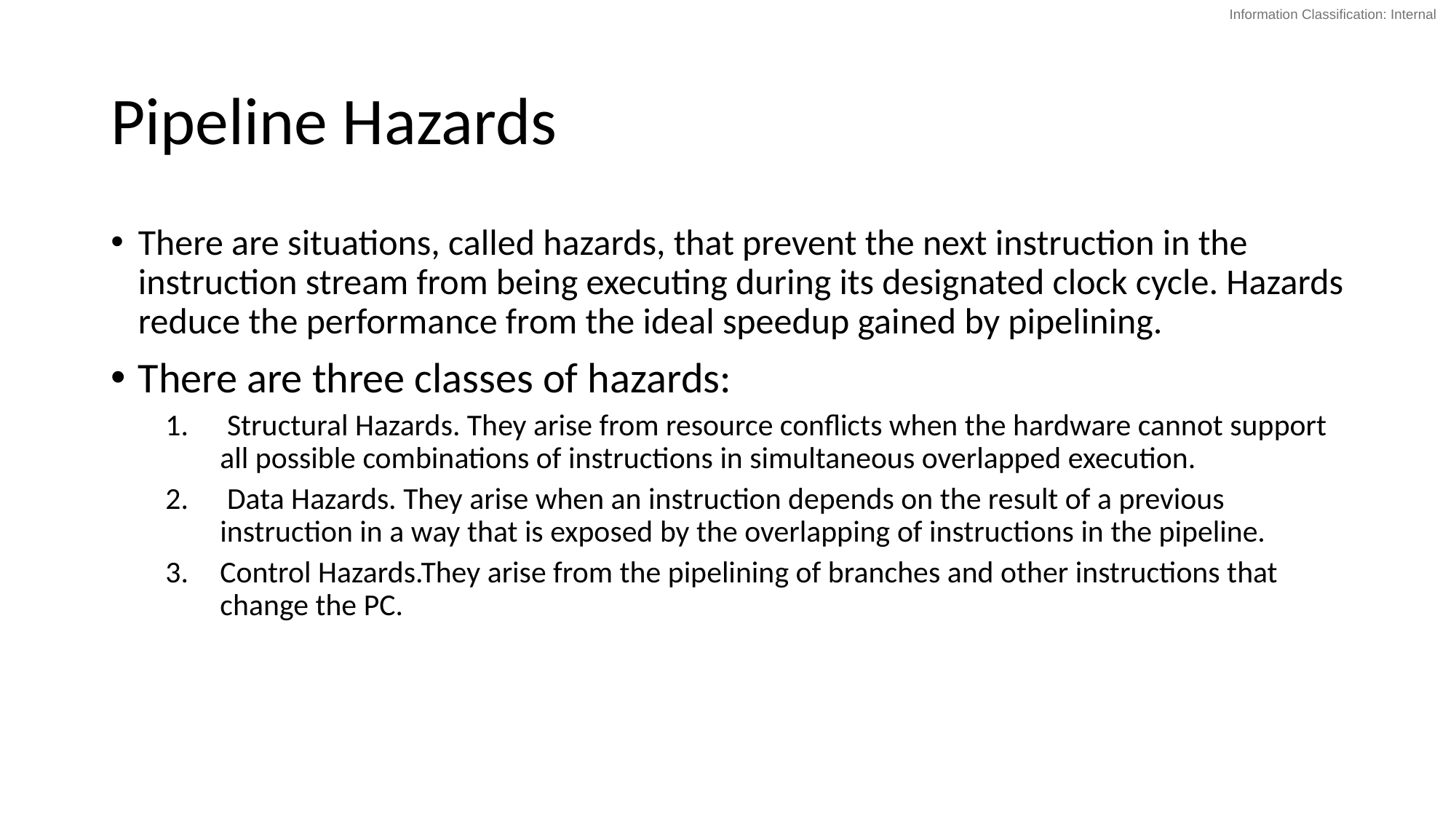

# Pipeline Hazards
There are situations, called hazards, that prevent the next instruction in the instruction stream from being executing during its designated clock cycle. Hazards reduce the performance from the ideal speedup gained by pipelining.
There are three classes of hazards:
 Structural Hazards. They arise from resource conflicts when the hardware cannot support all possible combinations of instructions in simultaneous overlapped execution.
 Data Hazards. They arise when an instruction depends on the result of a previous instruction in a way that is exposed by the overlapping of instructions in the pipeline.
Control Hazards.They arise from the pipelining of branches and other instructions that change the PC.